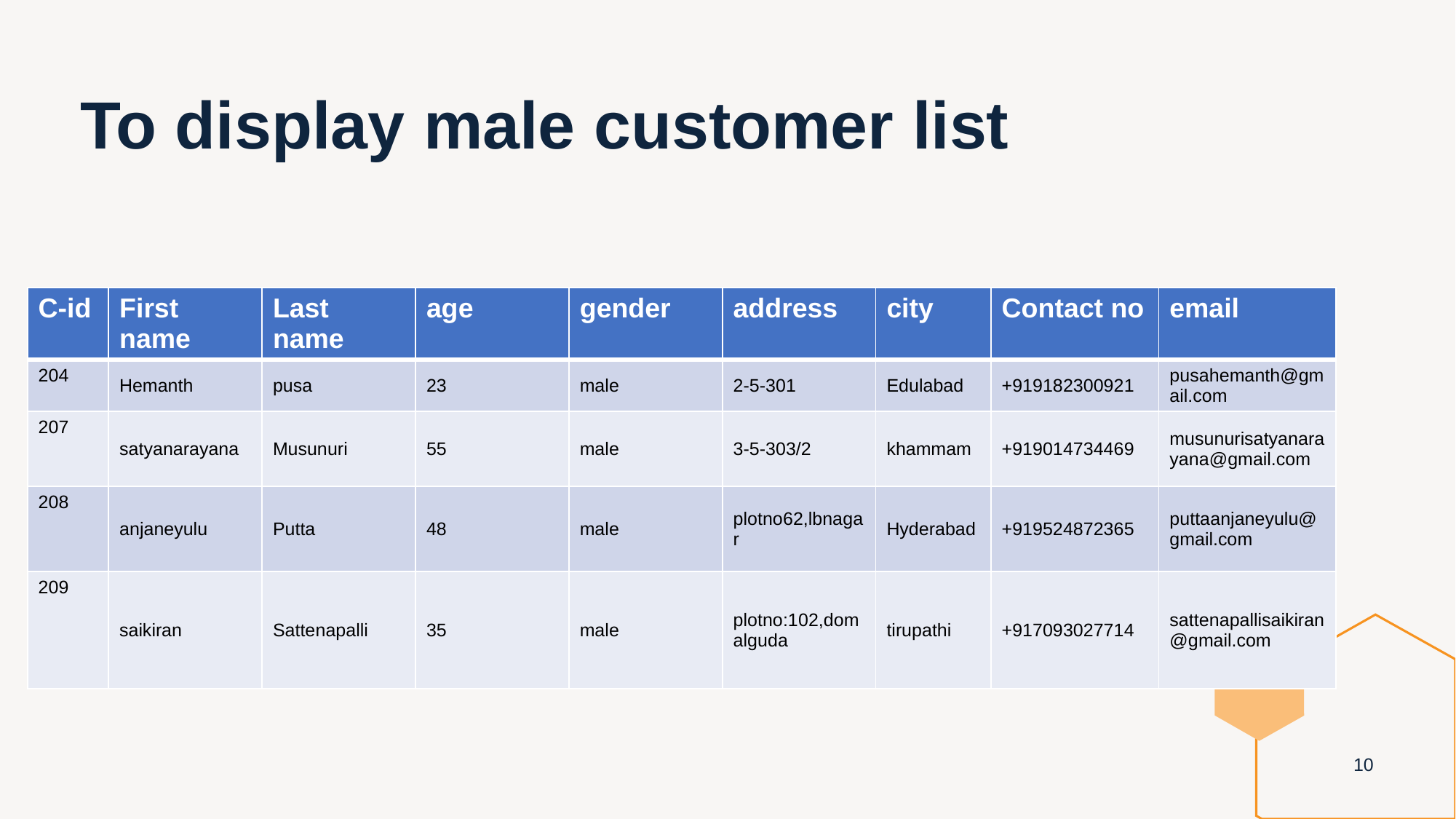

# To display male customer list
| C-id | First name | Last name | age | gender | address | city | Contact no | email |
| --- | --- | --- | --- | --- | --- | --- | --- | --- |
| 204 | Hemanth | pusa | 23 | male | 2-5-301 | Edulabad | +919182300921 | pusahemanth@gmail.com |
| 207 | satyanarayana | Musunuri | 55 | male | 3-5-303/2 | khammam | +919014734469 | musunurisatyanarayana@gmail.com |
| 208 | anjaneyulu | Putta | 48 | male | plotno62,lbnagar | Hyderabad | +919524872365 | puttaanjaneyulu@gmail.com |
| 209 | saikiran | Sattenapalli | 35 | male | plotno:102,domalguda | tirupathi | +917093027714 | sattenapallisaikiran@gmail.com |
10